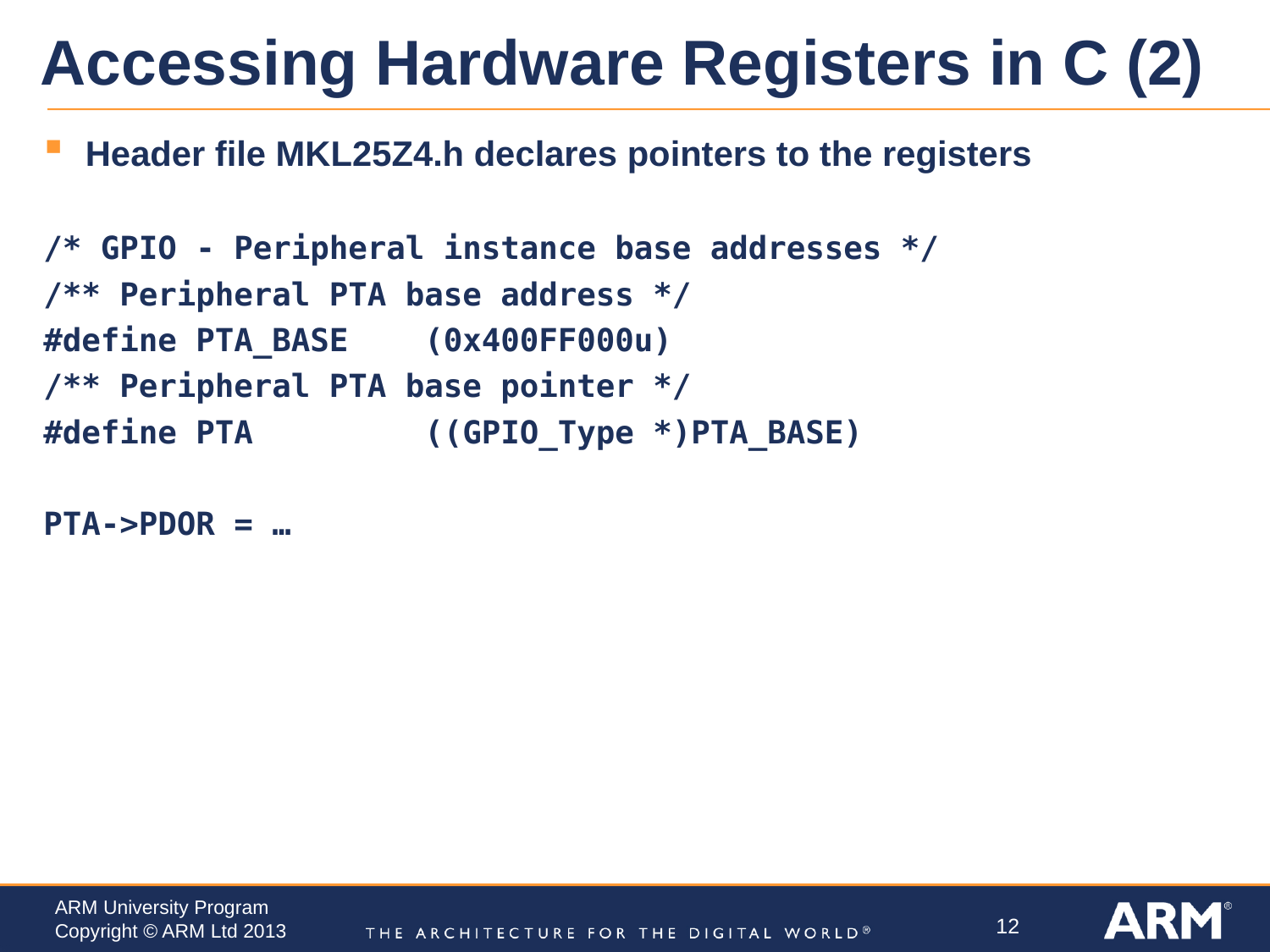

# Accessing Hardware Registers in C (2)
Header file MKL25Z4.h declares pointers to the registers

/* GPIO - Peripheral instance base addresses */
/** Peripheral PTA base address */
#define PTA_BASE	(0x400FF000u)
/** Peripheral PTA base pointer */
#define PTA 		((GPIO_Type *)PTA_BASE)

PTA->PDOR = …